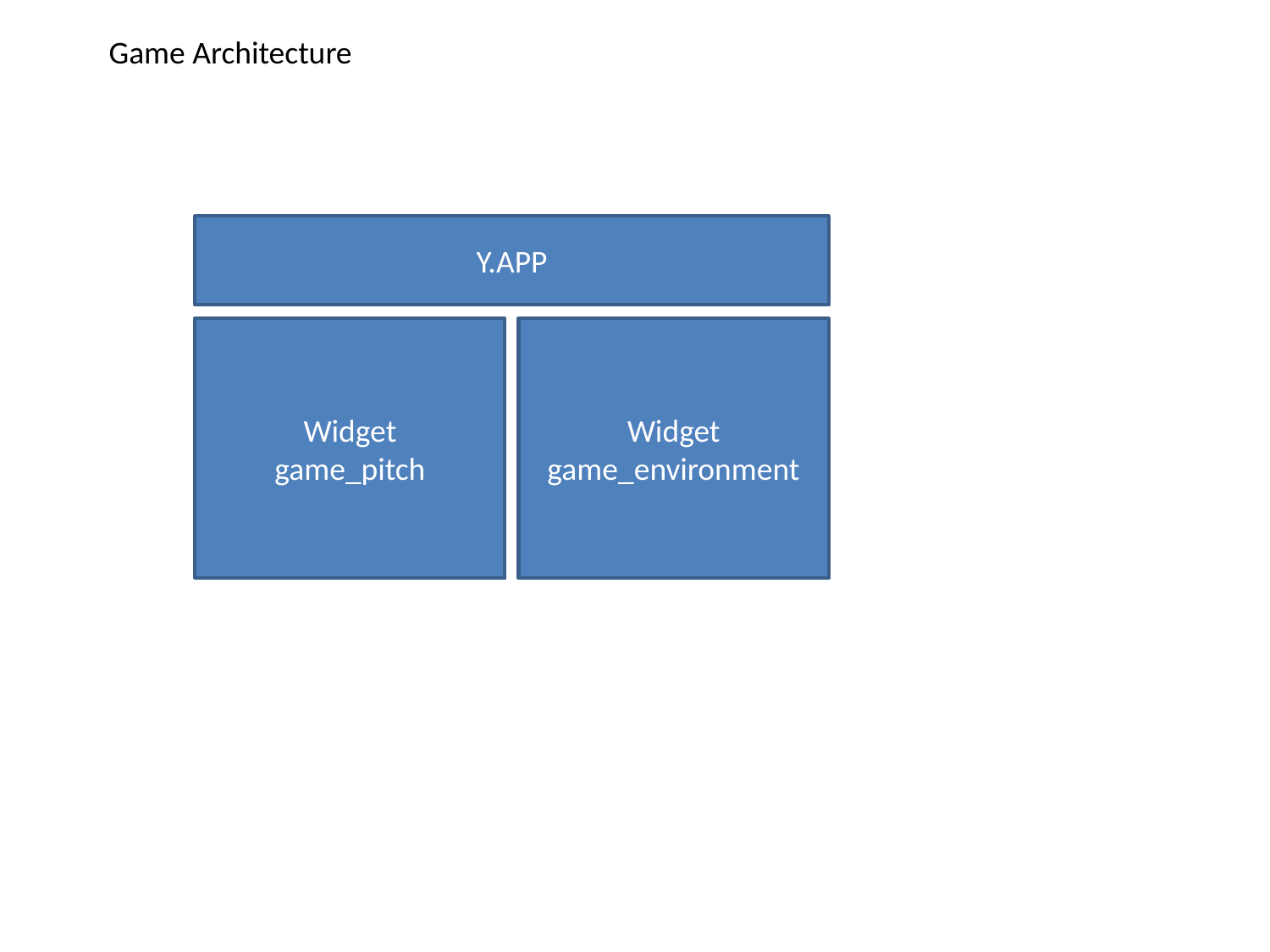

Game Architecture
Y.APP
Widget
game_pitch
Widget
game_environment